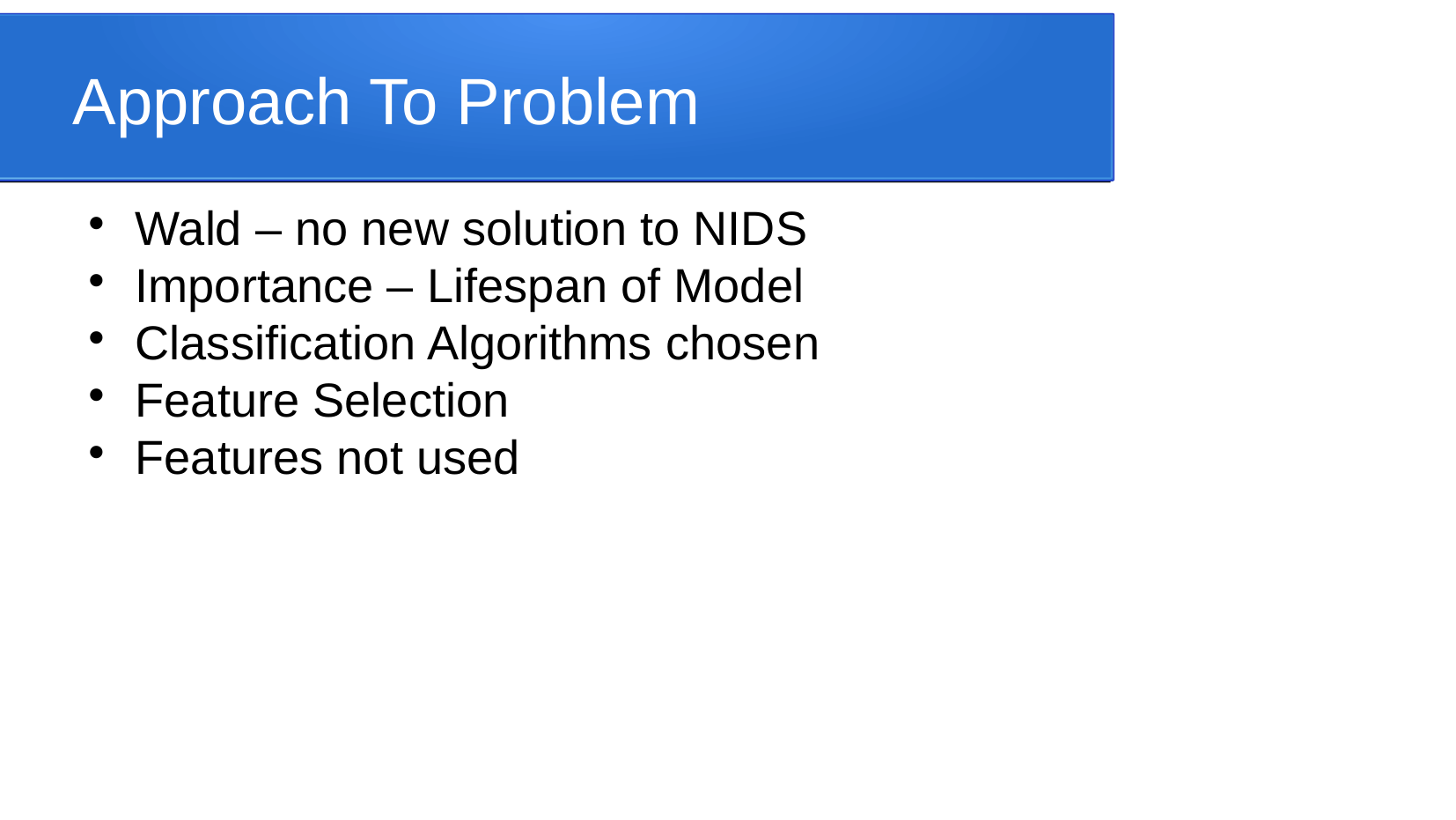

Approach To Problem
Wald – no new solution to NIDS
Importance – Lifespan of Model
Classification Algorithms chosen
Feature Selection
Features not used